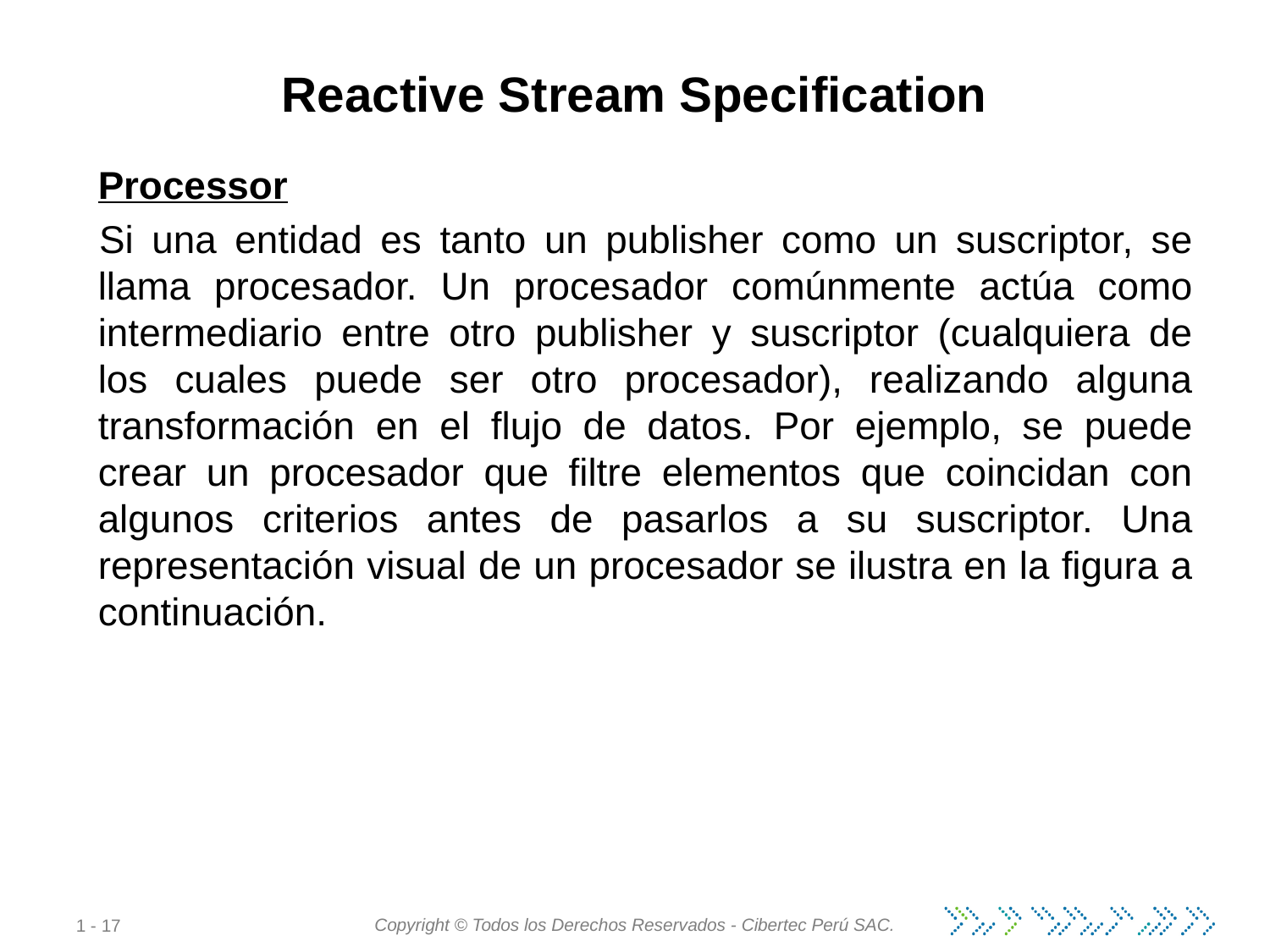

# Reactive Stream Specification
Processor
Si una entidad es tanto un publisher como un suscriptor, se llama procesador. Un procesador comúnmente actúa como intermediario entre otro publisher y suscriptor (cualquiera de los cuales puede ser otro procesador), realizando alguna transformación en el flujo de datos. Por ejemplo, se puede crear un procesador que filtre elementos que coincidan con algunos criterios antes de pasarlos a su suscriptor. Una representación visual de un procesador se ilustra en la figura a continuación.